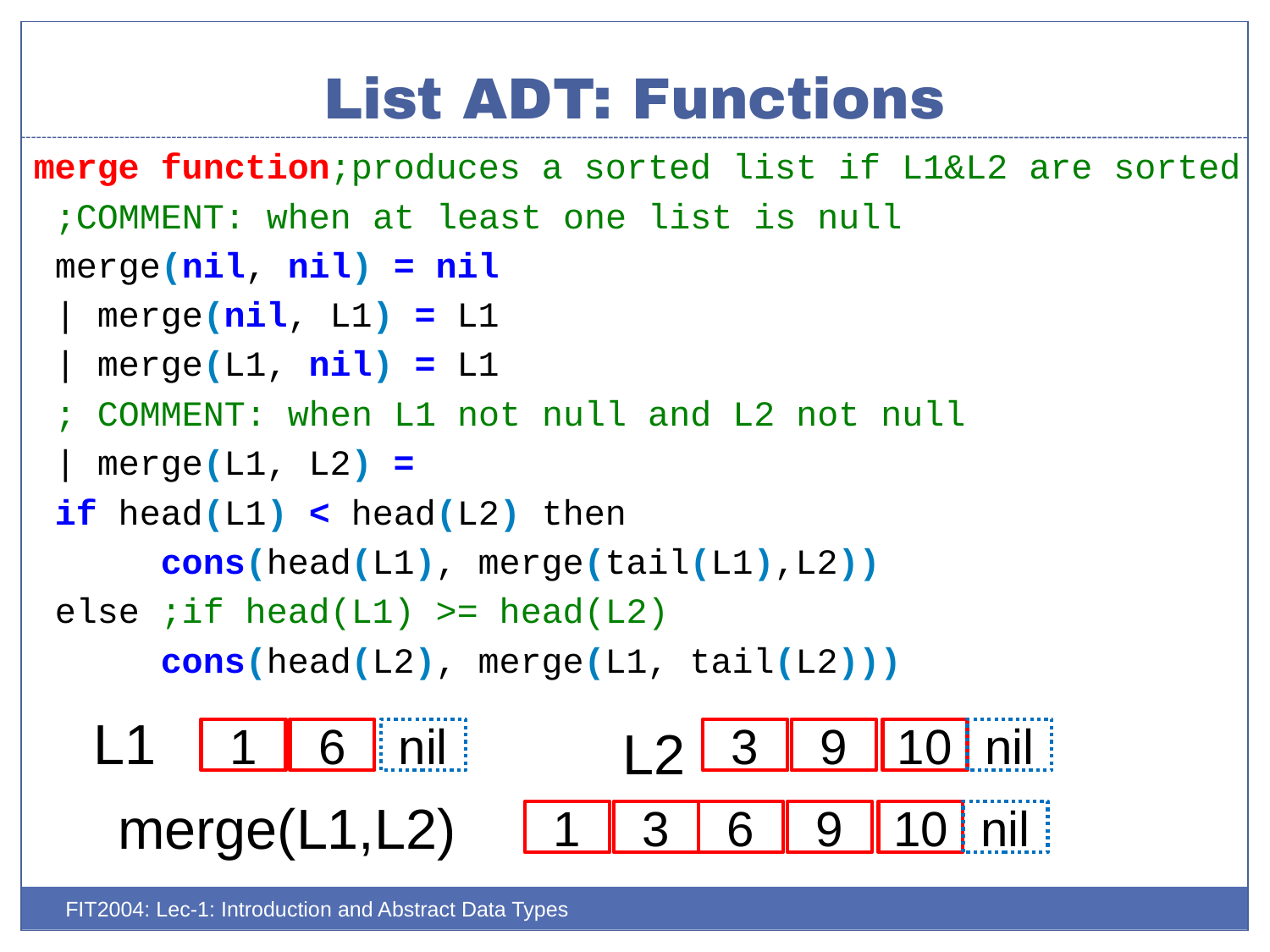

# List ADT: Functions
merge function;produces a sorted list if L1&L2 are sorted
 ;COMMENT: when at least one list is null
 merge(nil, nil) = nil
 | merge(nil, L1) = L1
 | merge(L1, nil) = L1
 ; COMMENT: when L1 not null and L2 not null
 | merge(L1, L2) =
 if head(L1) < head(L2) then
	cons(head(L1), merge(tail(L1),L2))
 else ;if head(L1) >= head(L2)
	cons(head(L2), merge(L1, tail(L2)))
L1
L2
1
6
nil
3
9
10
nil
merge(L1,L2)
1
3
6
9
10
nil
FIT2004: Lec-1: Introduction and Abstract Data Types